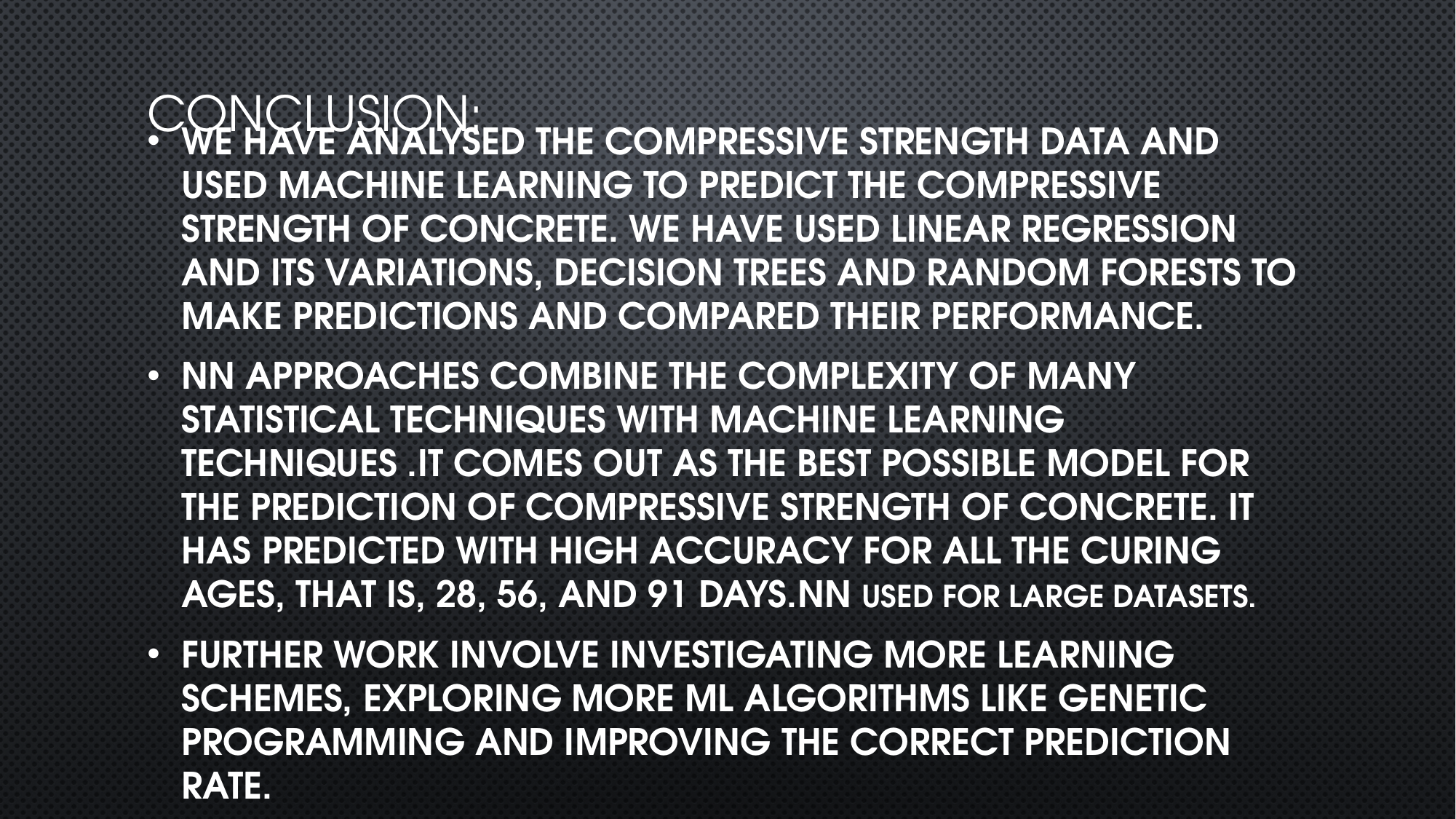

# CONCLUSION:
We have analysed the Compressive Strength Data and used Machine Learning to Predict the Compressive Strength of Concrete. We have used Linear Regression and its variations, Decision Trees and Random Forests to make predictions and compared their performance.
NN approaches combine the complexity of many statistical techniques with machine learning techniques .It comes out as the best possible model for the prediction of compressive strength of concrete. It has predicted with high accuracy for all the curing ages, that is, 28, 56, and 91 days.NN USED FOR LARGE DATASETS.
Further work involve investigating more learning schemes, exploring more ML algorithms like Genetic programming and improving the correct prediction rate.